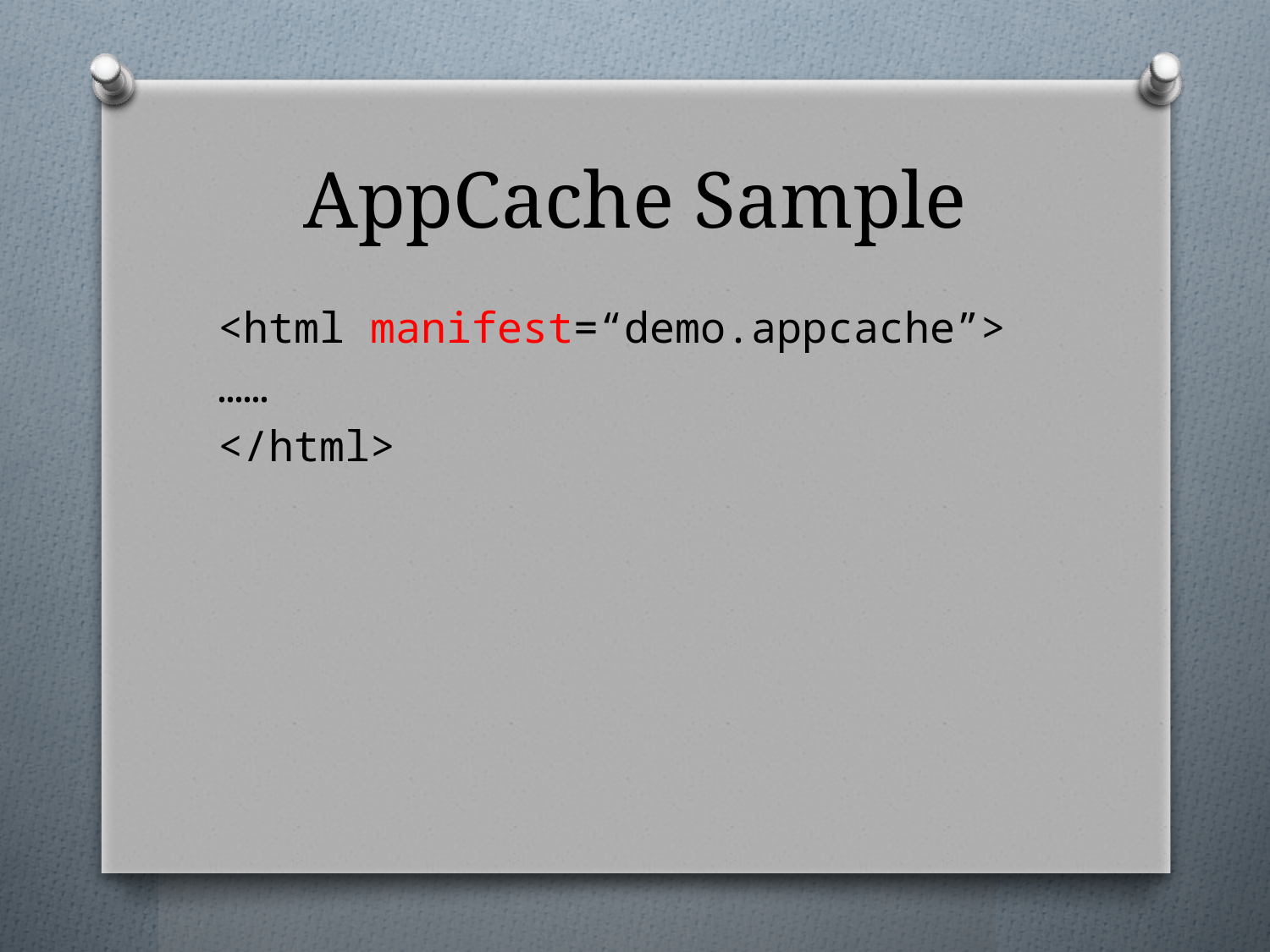

# AppCache Sample
<html manifest=“demo.appcache”>
……
</html>